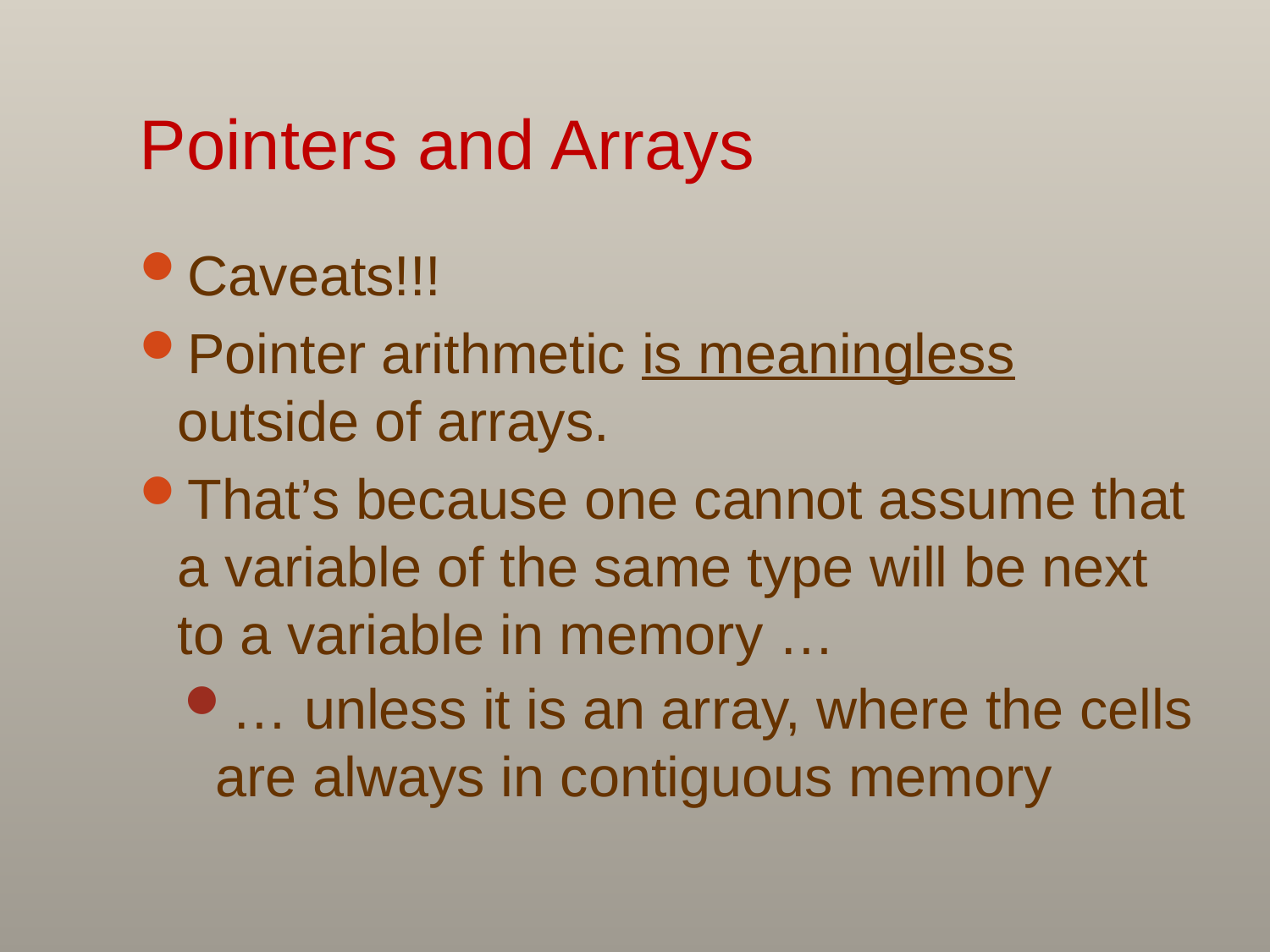

# Pointers and Arrays
Caveats!!!
Pointer arithmetic is meaningless outside of arrays.
That’s because one cannot assume that a variable of the same type will be next to a variable in memory …
… unless it is an array, where the cells are always in contiguous memory